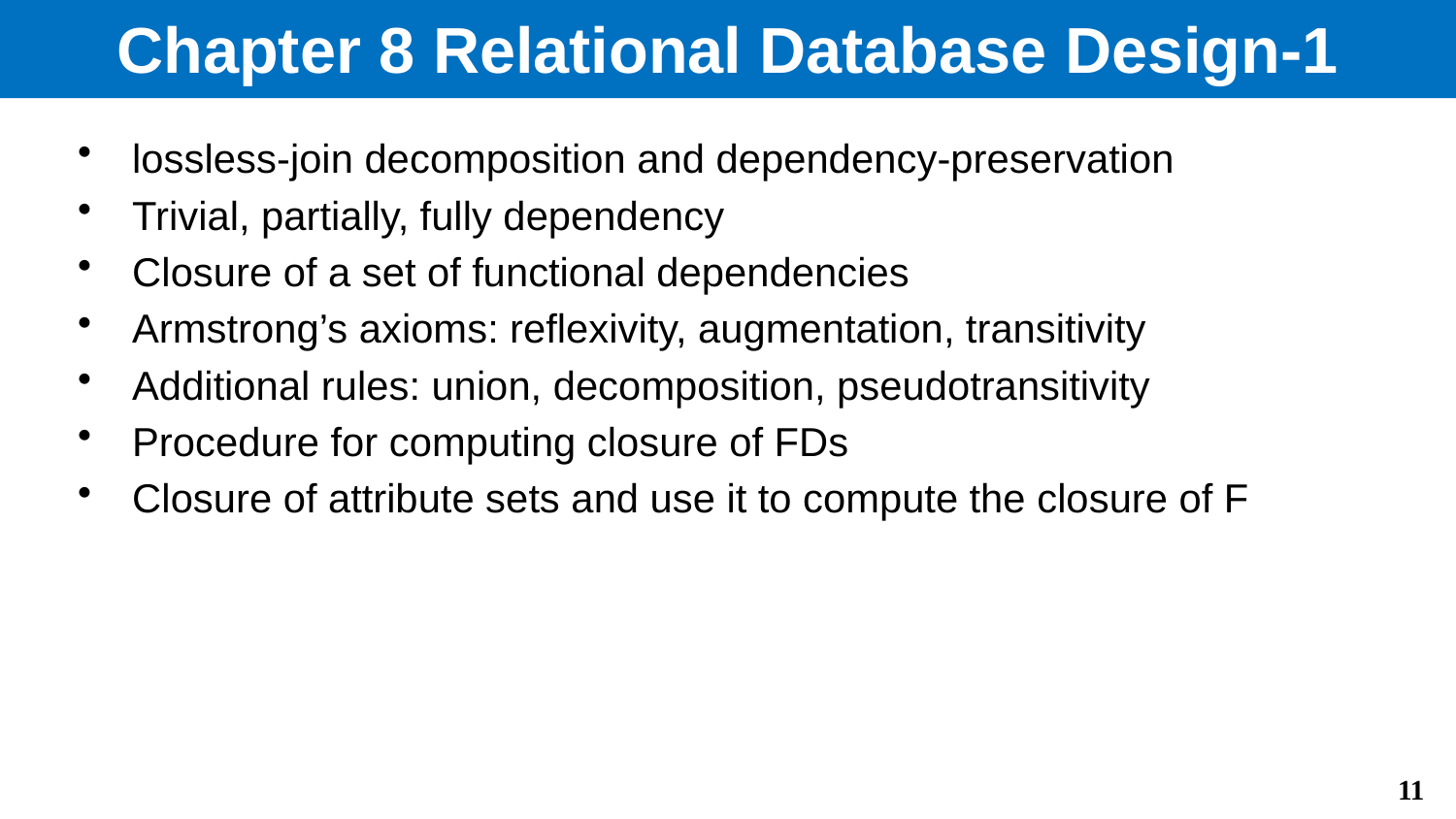

# Chapter 8 Relational Database Design-1
lossless-join decomposition and dependency-preservation
Trivial, partially, fully dependency
Closure of a set of functional dependencies
Armstrong’s axioms: reflexivity, augmentation, transitivity
Additional rules: union, decomposition, pseudotransitivity
Procedure for computing closure of FDs
Closure of attribute sets and use it to compute the closure of F